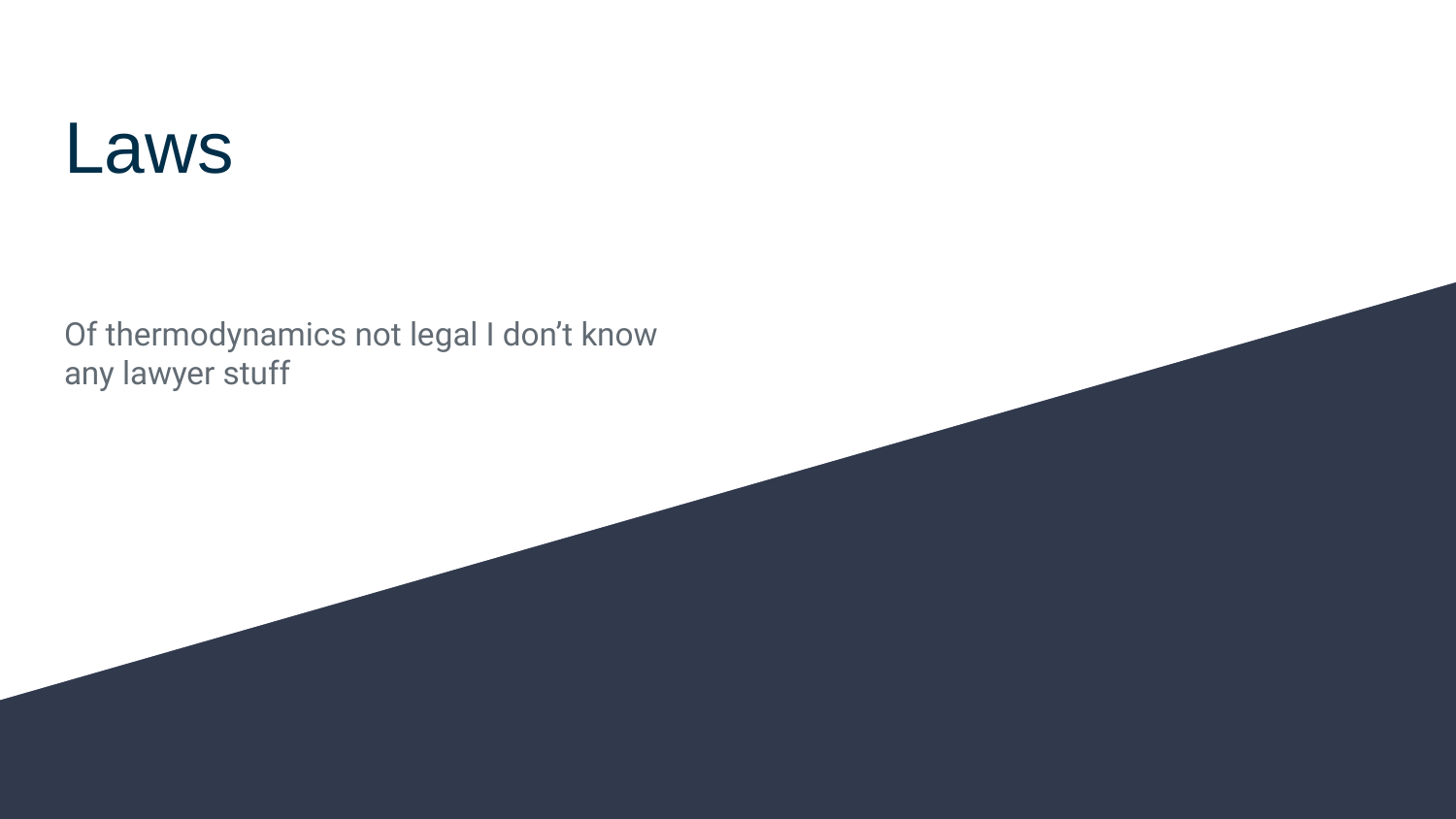

# Laws
Of thermodynamics not legal I don’t know any lawyer stuff